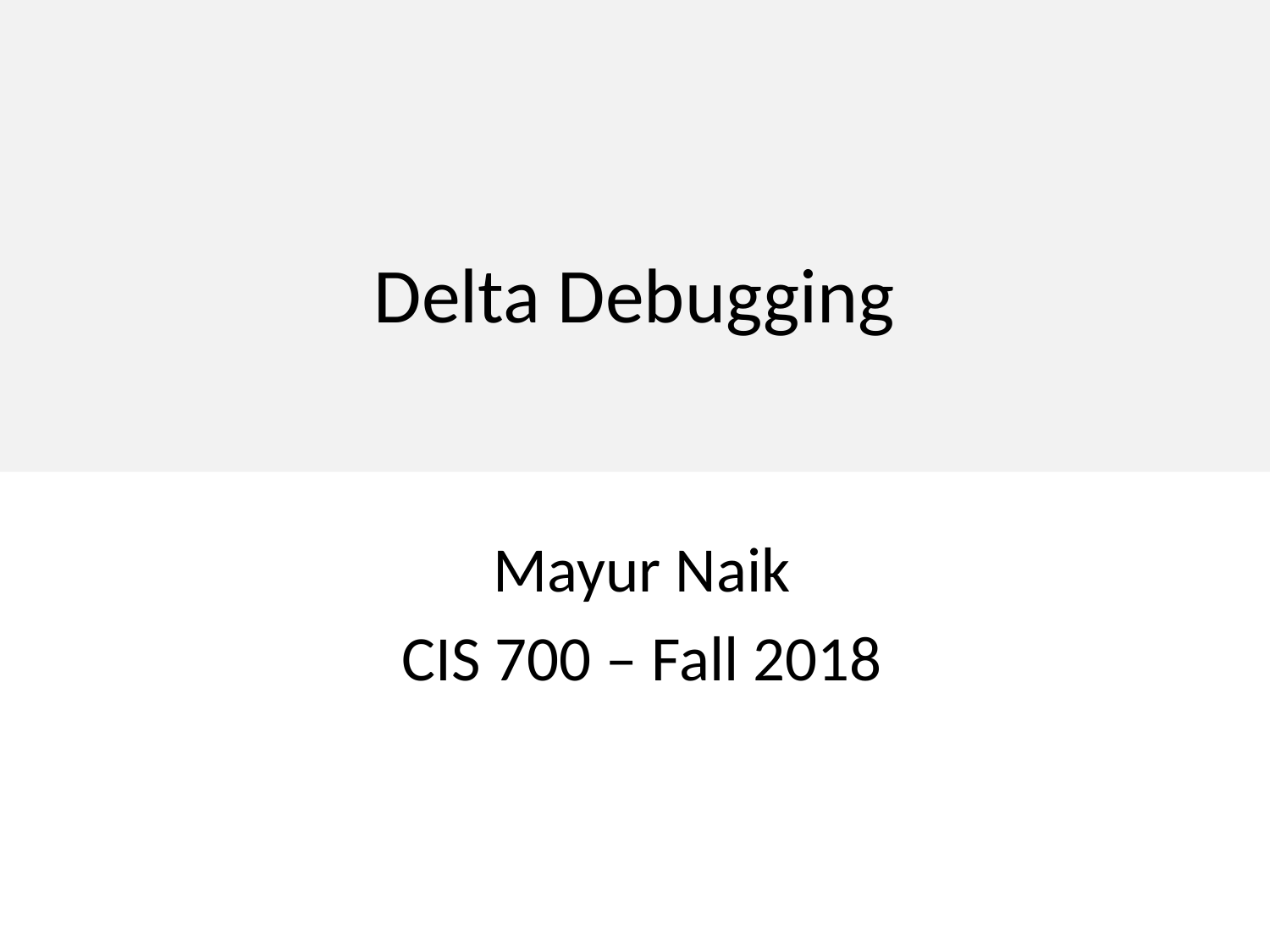

# Delta Debugging
Mayur Naik
CIS 700 – Fall 2018